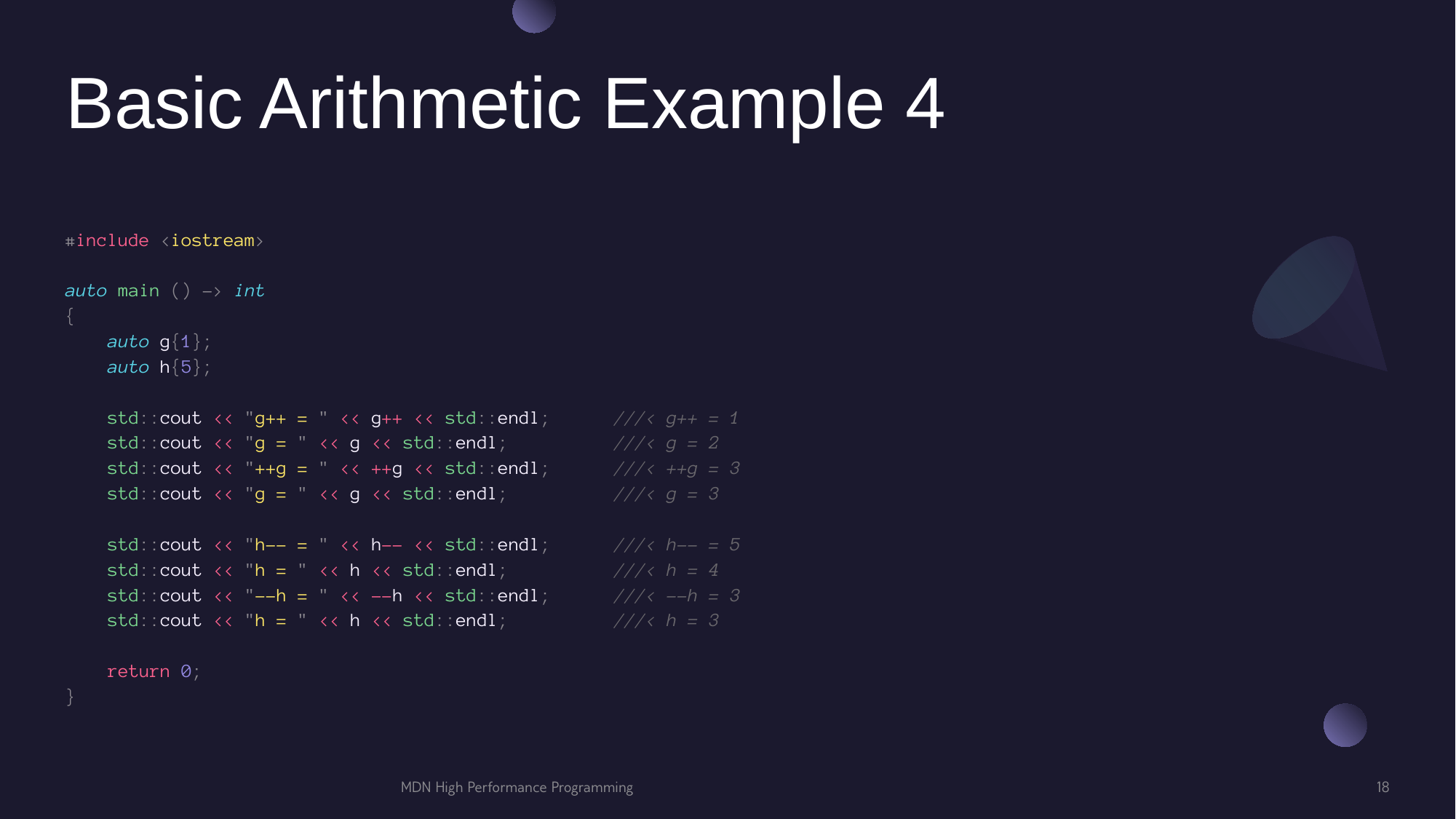

# Basic Arithmetic Example 4
#include <iostream>
auto main () -> int
{
    auto g{1};
    auto h{5};
    std::cout << "g++ = " << g++ << std::endl;      ///< g++ = 1
    std::cout << "g = " << g << std::endl;          ///< g = 2
    std::cout << "++g = " << ++g << std::endl;      ///< ++g = 3
    std::cout << "g = " << g << std::endl;          ///< g = 3
    std::cout << "h-- = " << h-- << std::endl;      ///< h-- = 5
    std::cout << "h = " << h << std::endl;          ///< h = 4
    std::cout << "--h = " << --h << std::endl;      ///< --h = 3
    std::cout << "h = " << h << std::endl;          ///< h = 3
    return 0;
}

MDN High Performance Programming
18